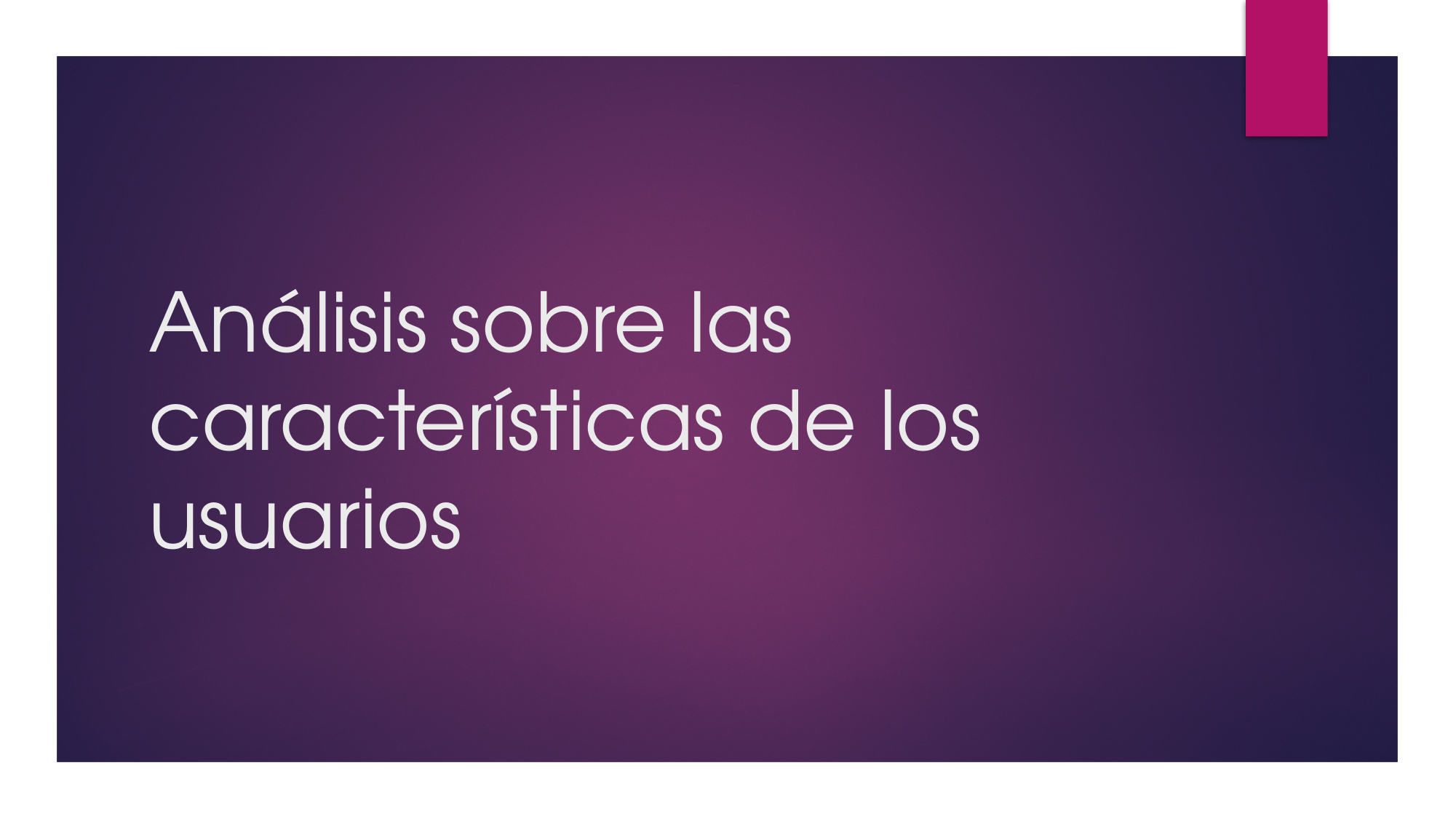

# Análisis sobre las características de los usuarios